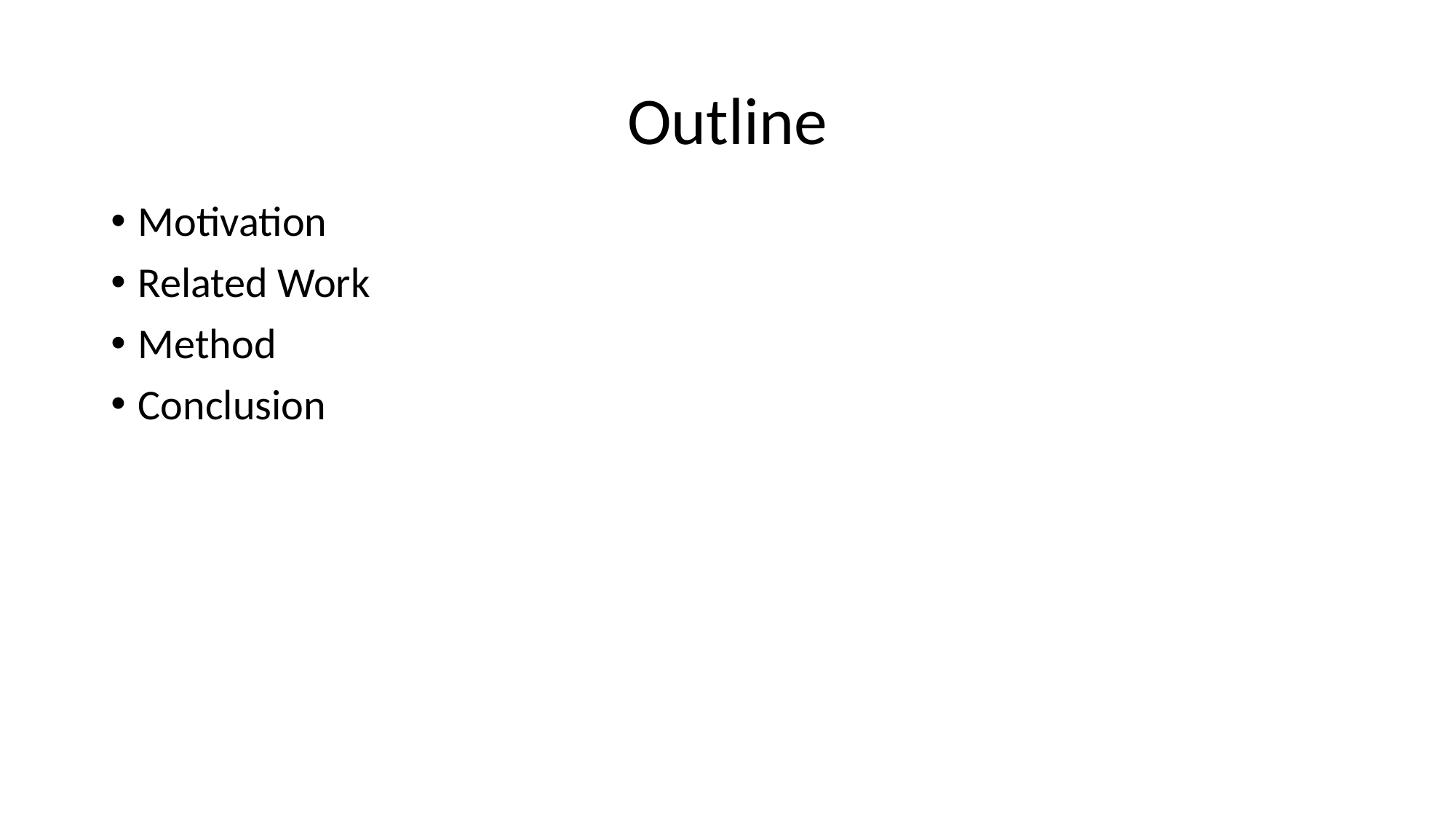

# Outline
Motivation
Related Work
Method
Conclusion